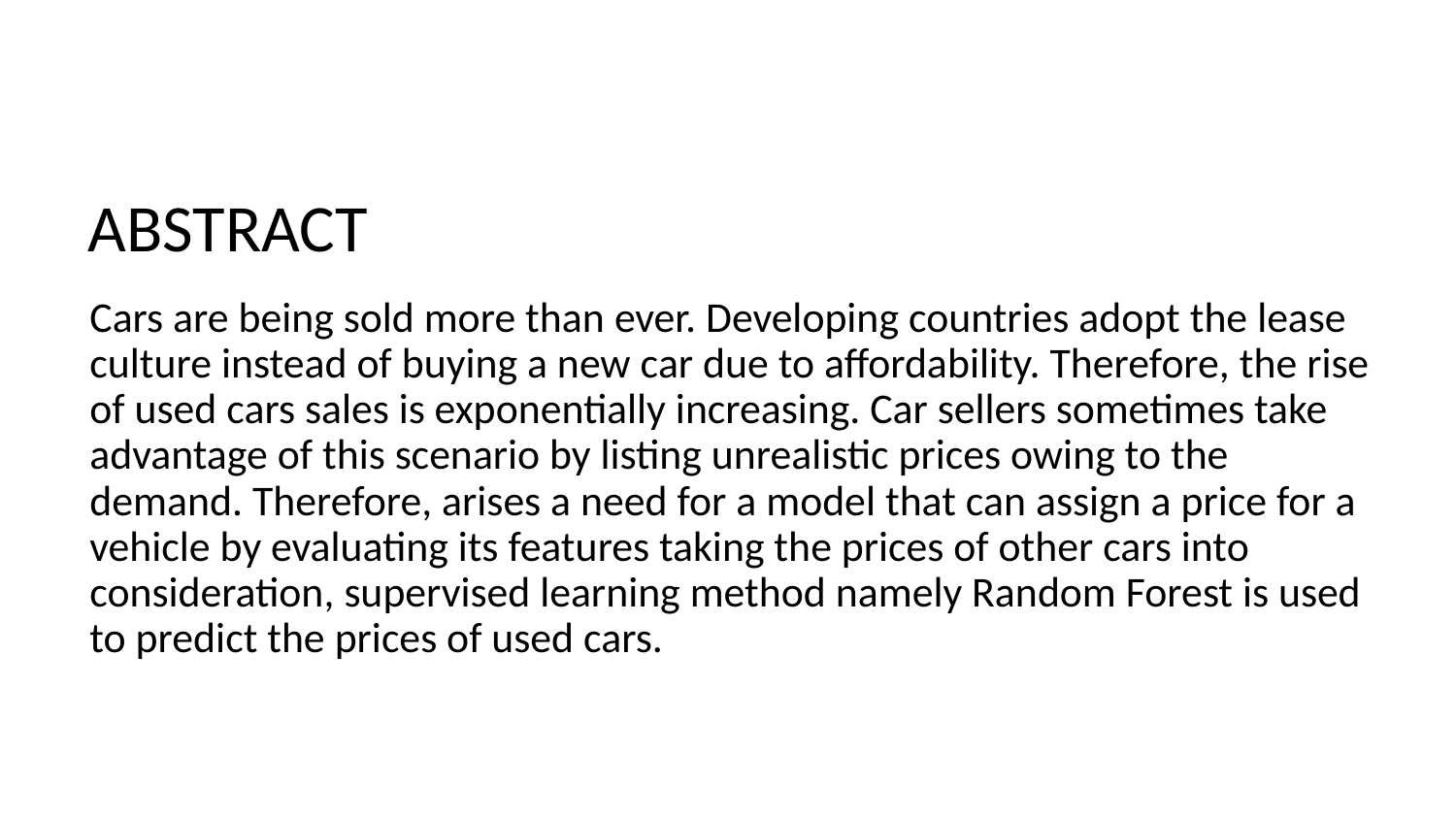

# ABSTRACT
Cars are being sold more than ever. Developing countries adopt the lease culture instead of buying a new car due to affordability. Therefore, the rise of used cars sales is exponentially increasing. Car sellers sometimes take advantage of this scenario by listing unrealistic prices owing to the demand. Therefore, arises a need for a model that can assign a price for a vehicle by evaluating its features taking the prices of other cars into consideration, supervised learning method namely Random Forest is used to predict the prices of used cars.